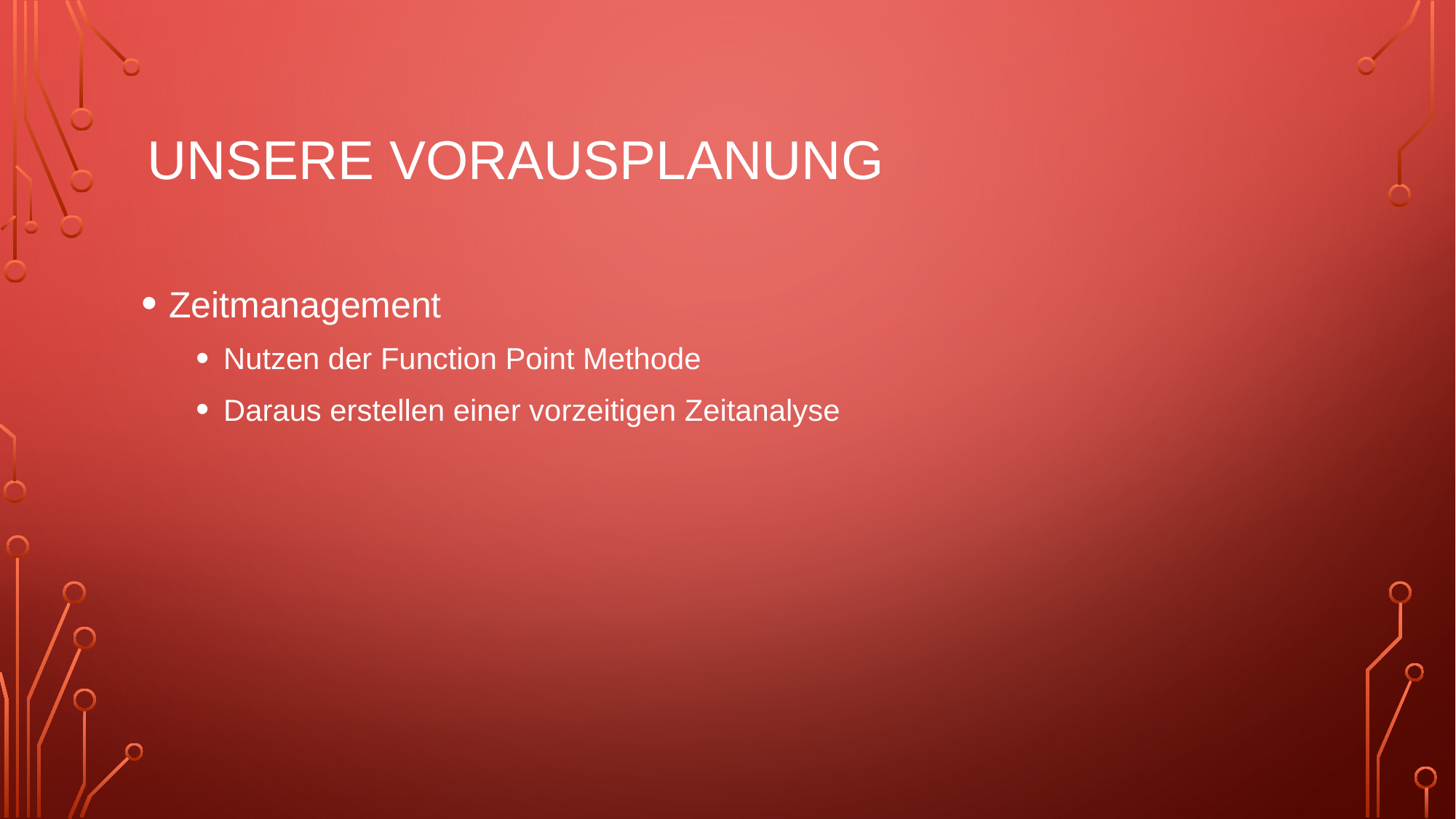

# Unsere Vorausplanung
Zeitmanagement
Nutzen der Function Point Methode
Daraus erstellen einer vorzeitigen Zeitanalyse